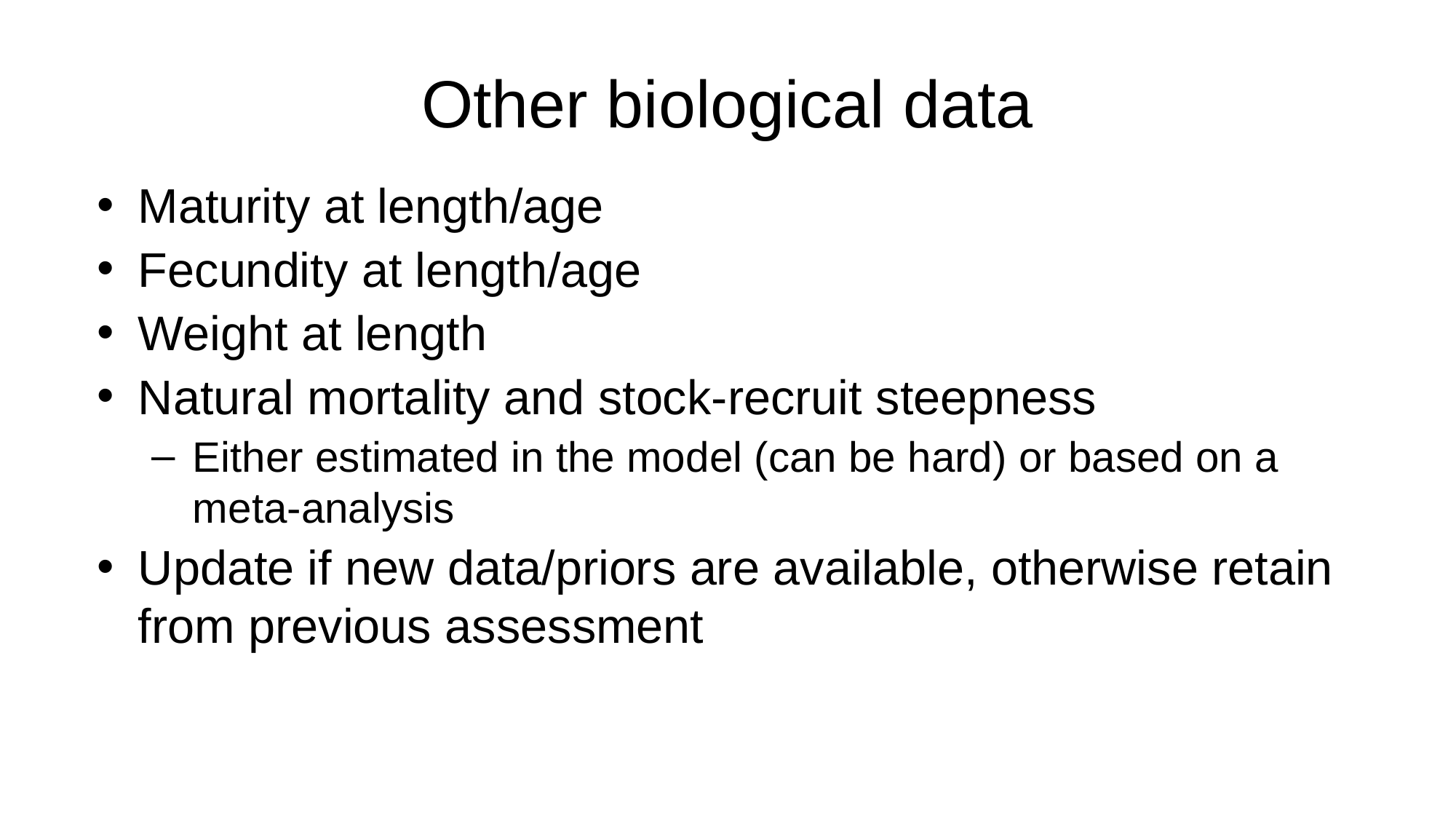

# Other biological data
Maturity at length/age
Fecundity at length/age
Weight at length
Natural mortality and stock-recruit steepness
Either estimated in the model (can be hard) or based on a meta-analysis
Update if new data/priors are available, otherwise retain from previous assessment